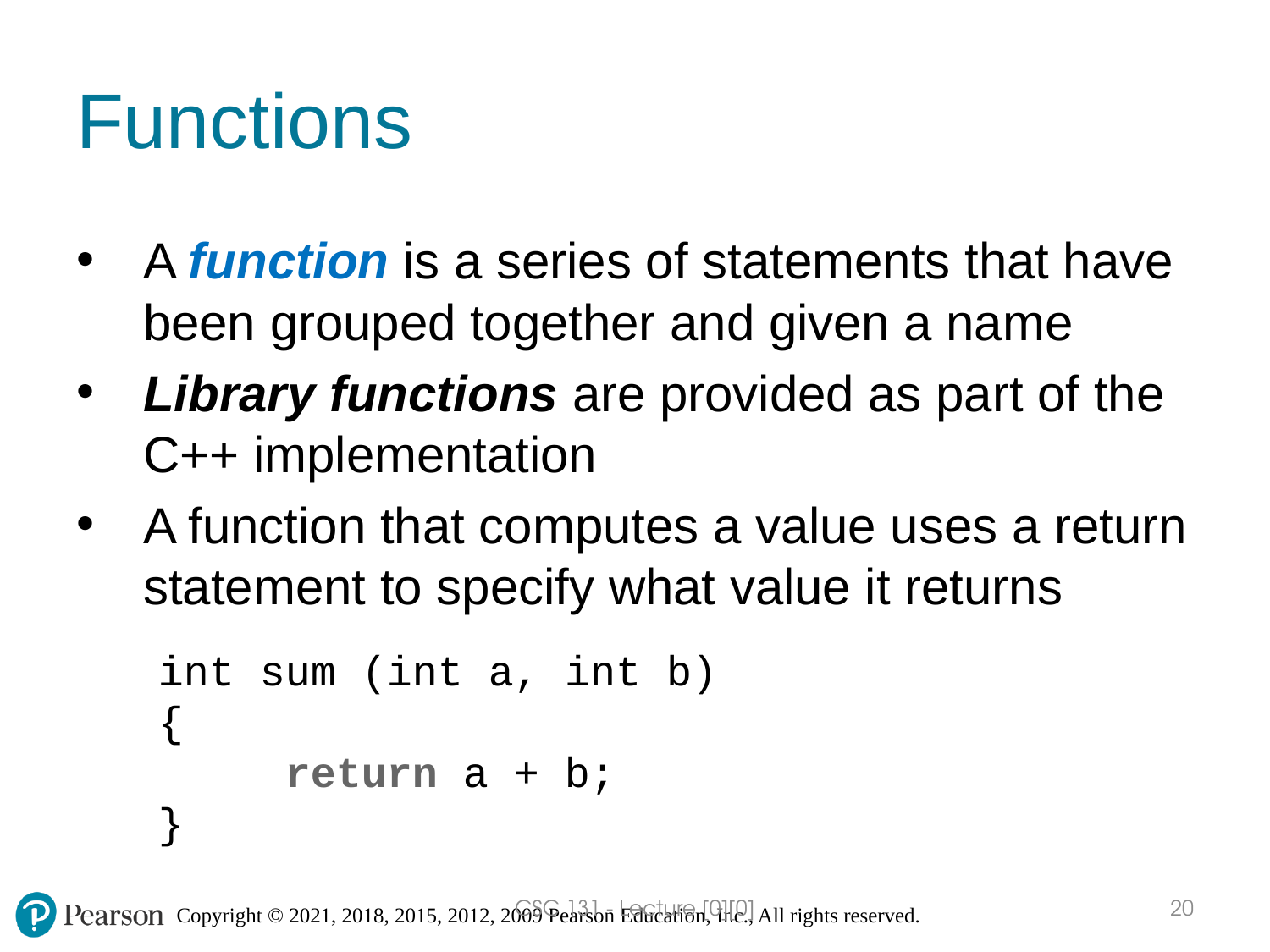

# Functions
A function is a series of statements that have been grouped together and given a name
Library functions are provided as part of the C++ implementation
A function that computes a value uses a return statement to specify what value it returns
int sum (int a, int b)
{
	return a + b;
}
CSC 131 - Lecture [0][0]
20